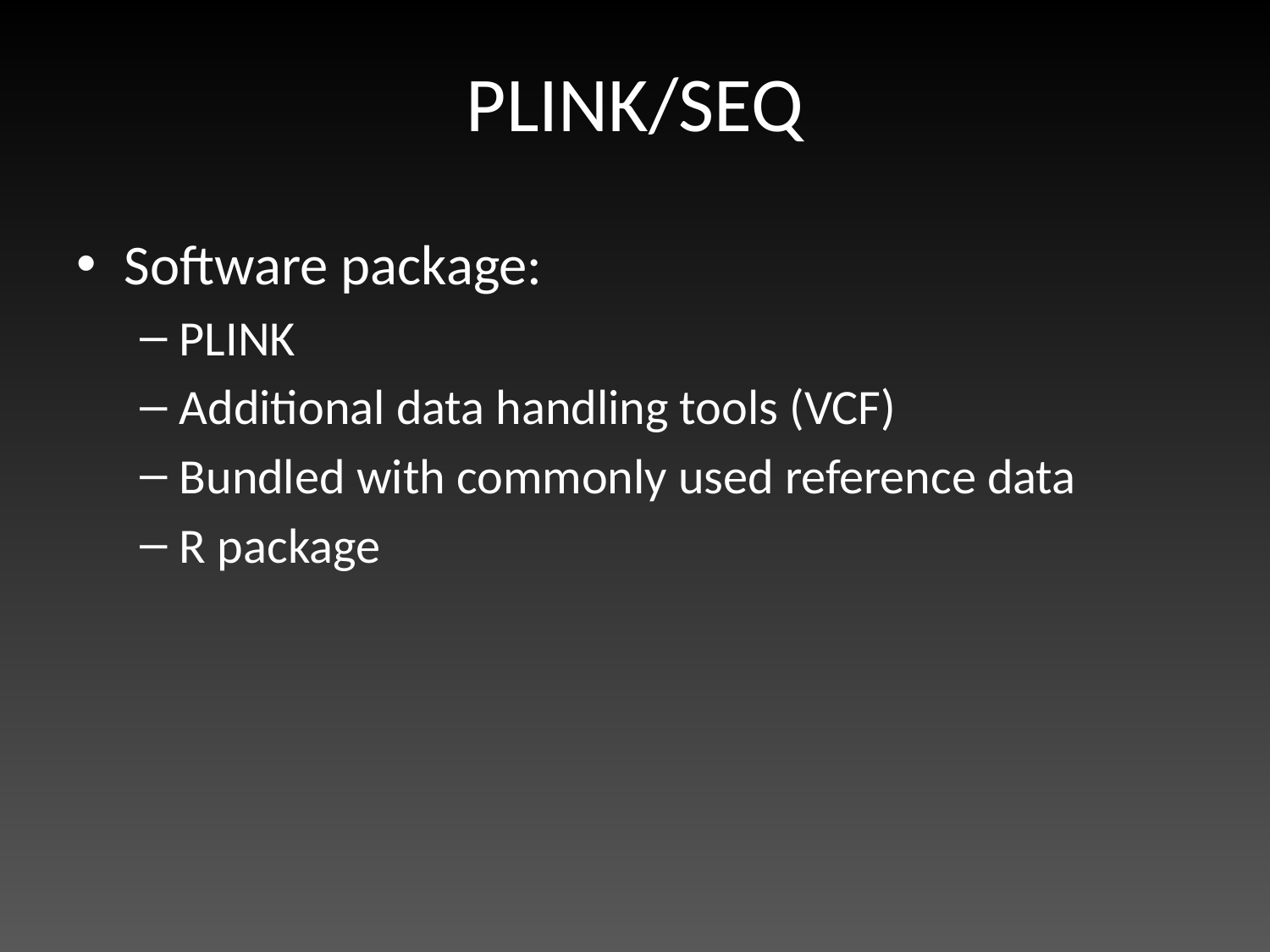

# PLINK/SEQ
Software package:
PLINK
Additional data handling tools (VCF)
Bundled with commonly used reference data
R package